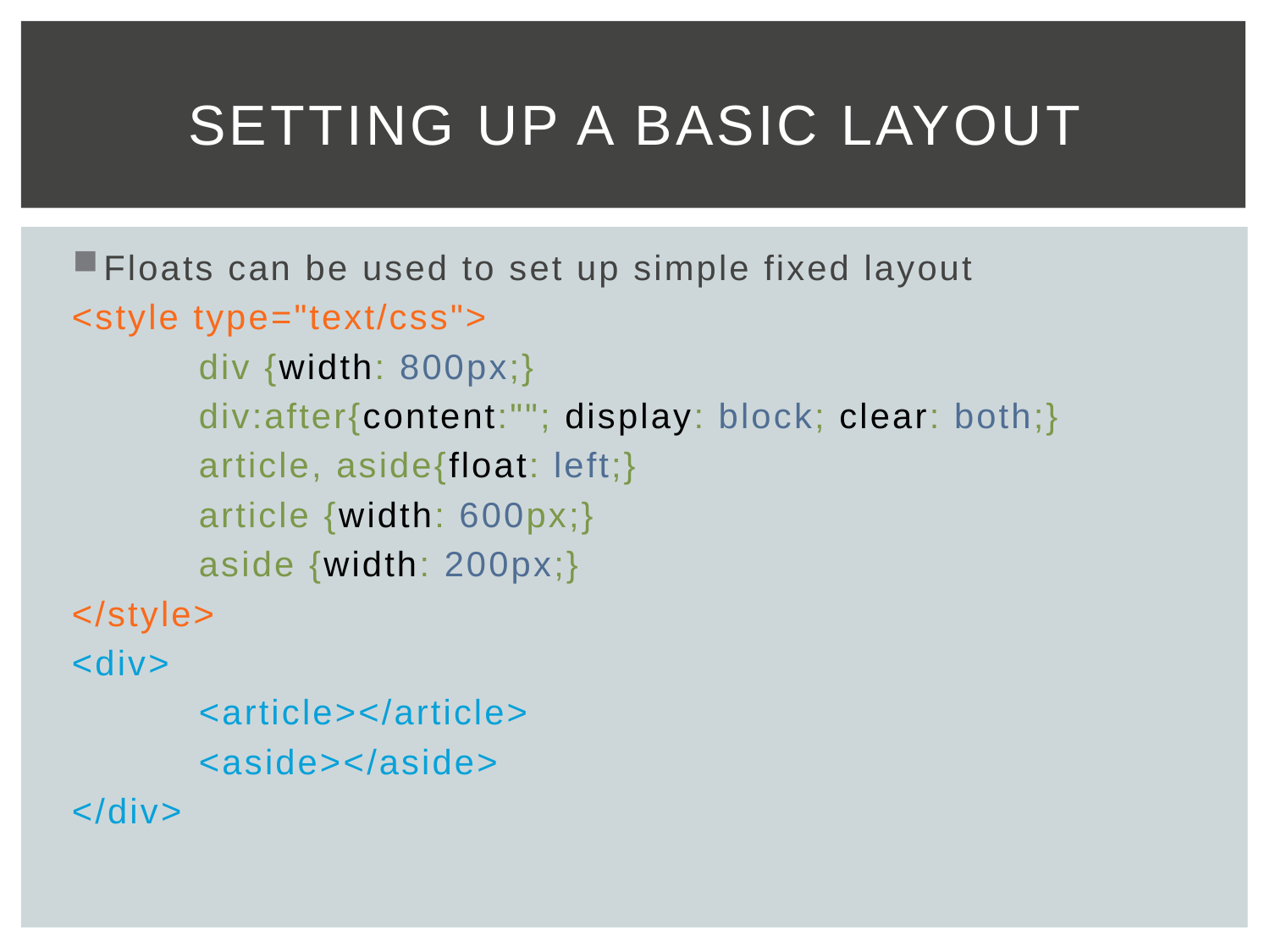

# Setting up a basic Layout
Floats can be used to set up simple fixed layout
<style type="text/css">
	div {width: 800px;}
	div:after{content:""; display: block; clear: both;}
	article, aside{float: left;}
	article {width: 600px;}
	aside {width: 200px;}
</style>
<div>
	<article></article>
	<aside></aside>
</div>